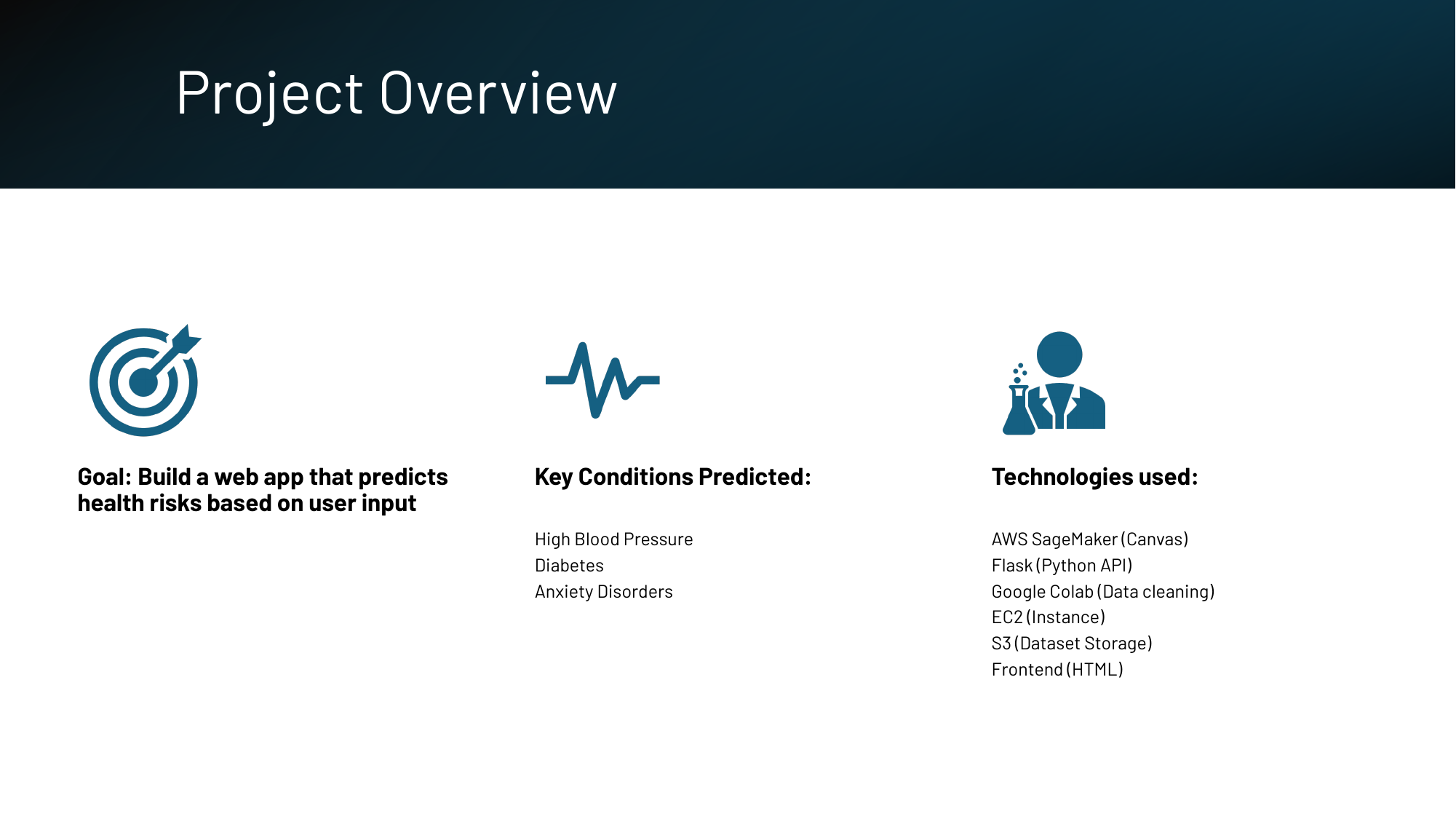

# Project Overview
Goal: Build a web app that predicts health risks based on user input
Key Conditions Predicted:
High Blood Pressure
Diabetes
Anxiety Disorders
Technologies used:
AWS SageMaker (Canvas)
Flask (Python API)
Google Colab (Data cleaning)
EC2 (Instance)
S3 (Dataset Storage)
Frontend (HTML)